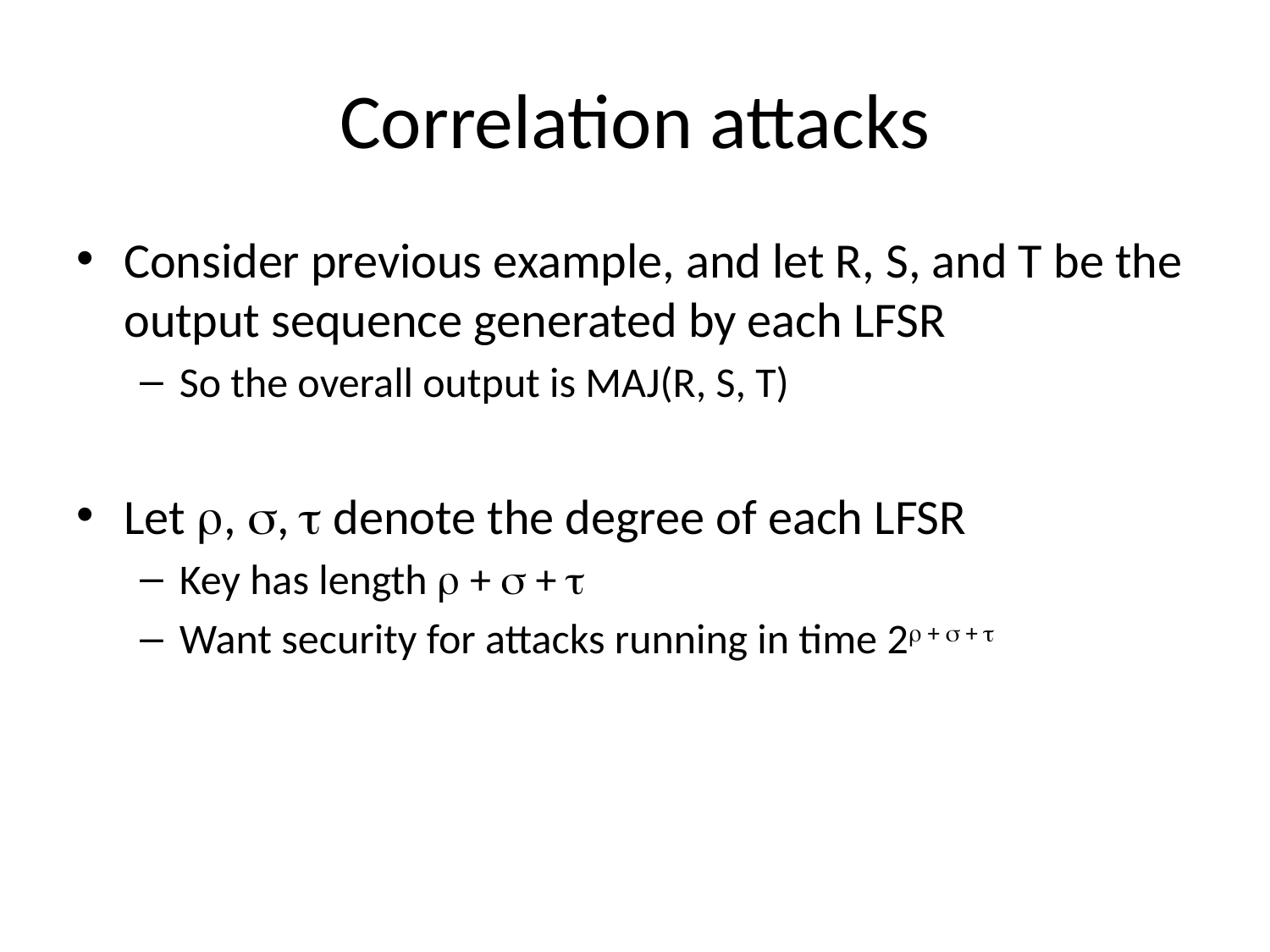

# Correlation attacks
Consider previous example, and let R, S, and T be the output sequence generated by each LFSR
So the overall output is MAJ(R, S, T)

Let ρ, σ, τ denote the degree of each LFSR
Key has length ρ + σ + τ
Want security for attacks running in time 2ρ + σ + τ